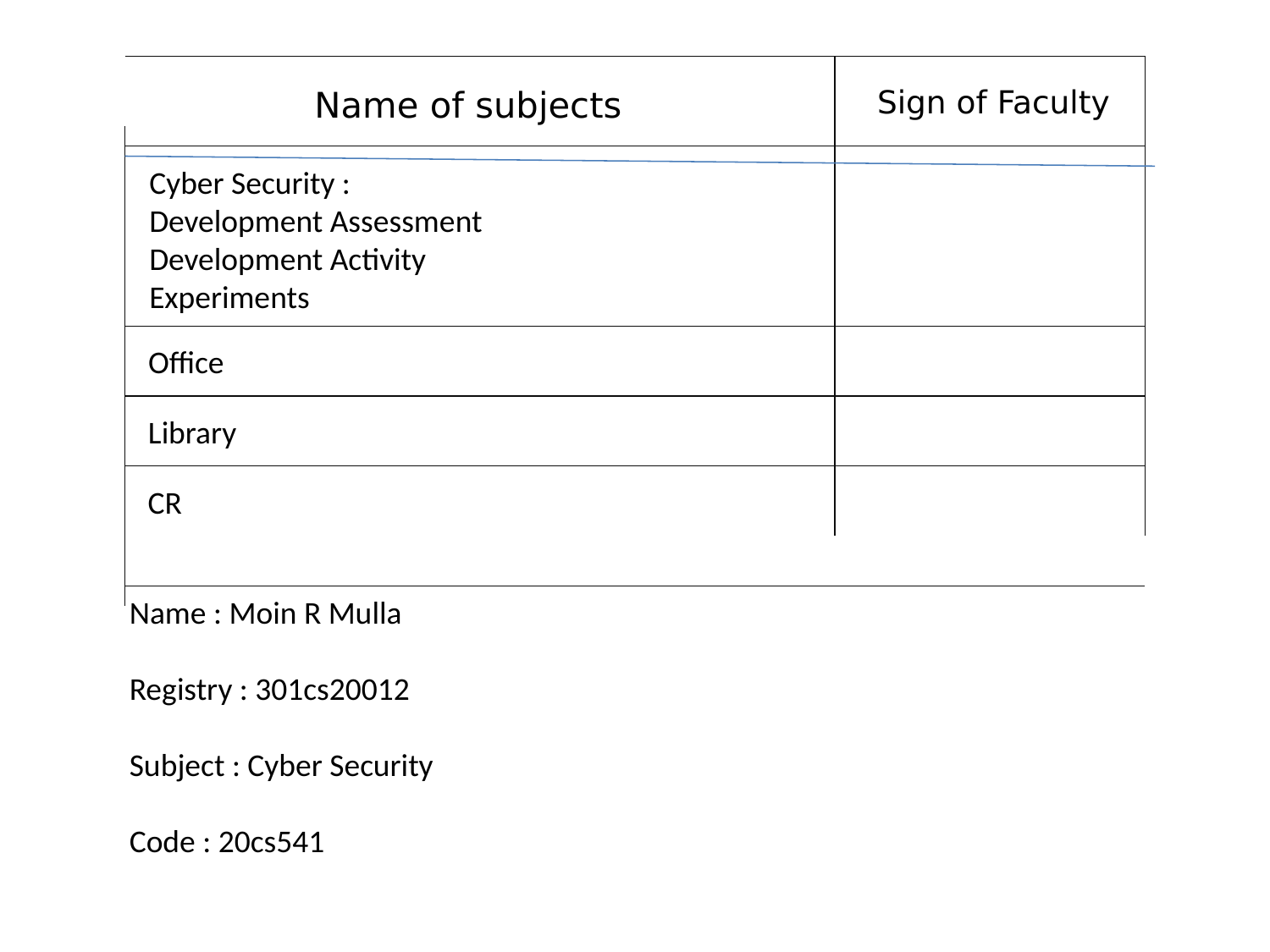

Name of subjects
 Sign of Faculty
Cyber Security :
Development Assessment
Development Activity
Experiments
Office
Library
CR
Name : Moin R Mulla

Registry : 301cs20012

Subject : Cyber Security

Code : 20cs541